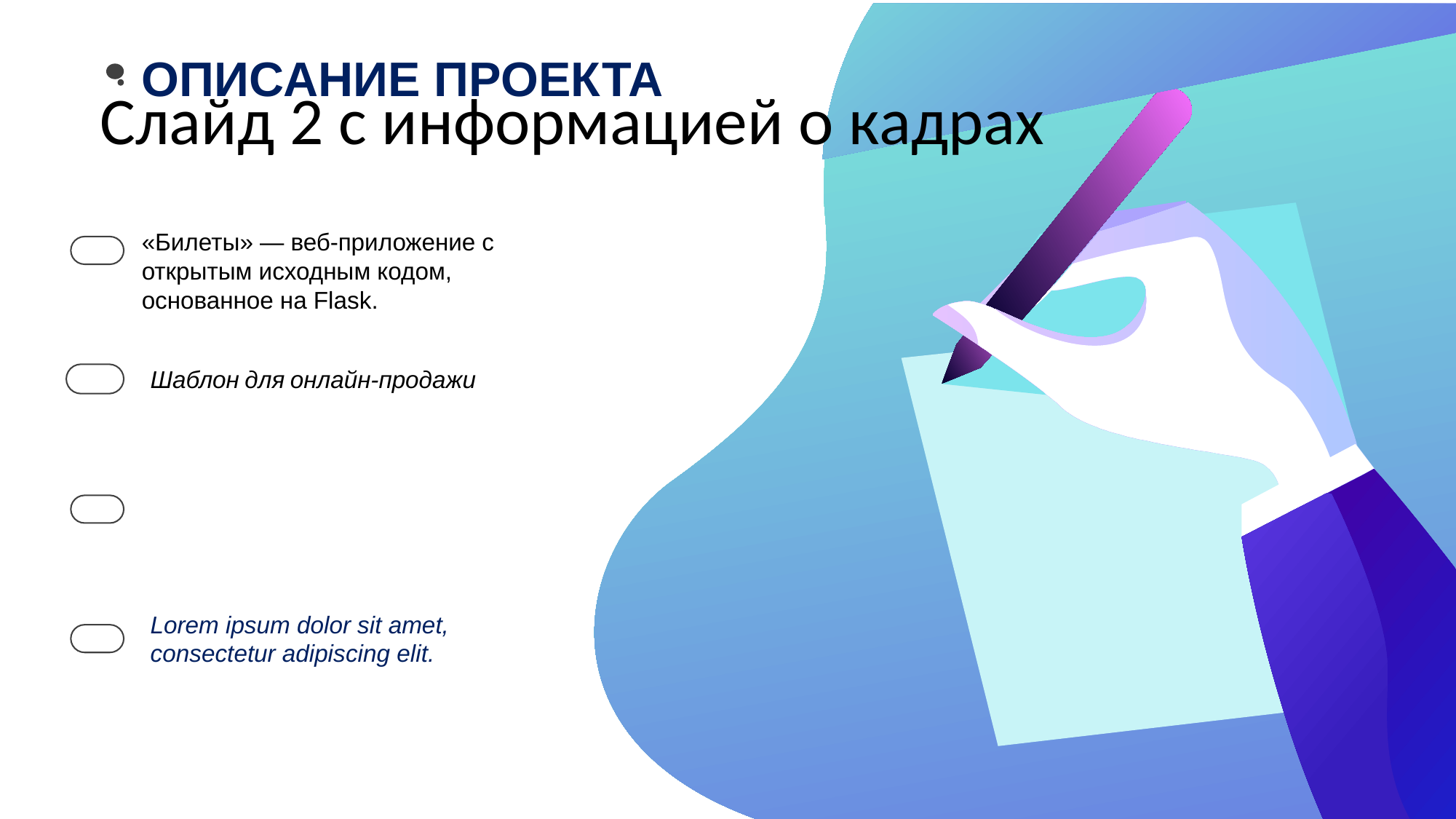

# Слайд 2 с информацией о кадрах
ОПИСАНИЕ ПРОЕКТА

«Билеты» — веб-приложение с открытым исходным кодом, основанное на Flask.

Шаблон для онлайн-продажи

Lorem ipsum dolor sit amet, consectetur adipiscing elit.